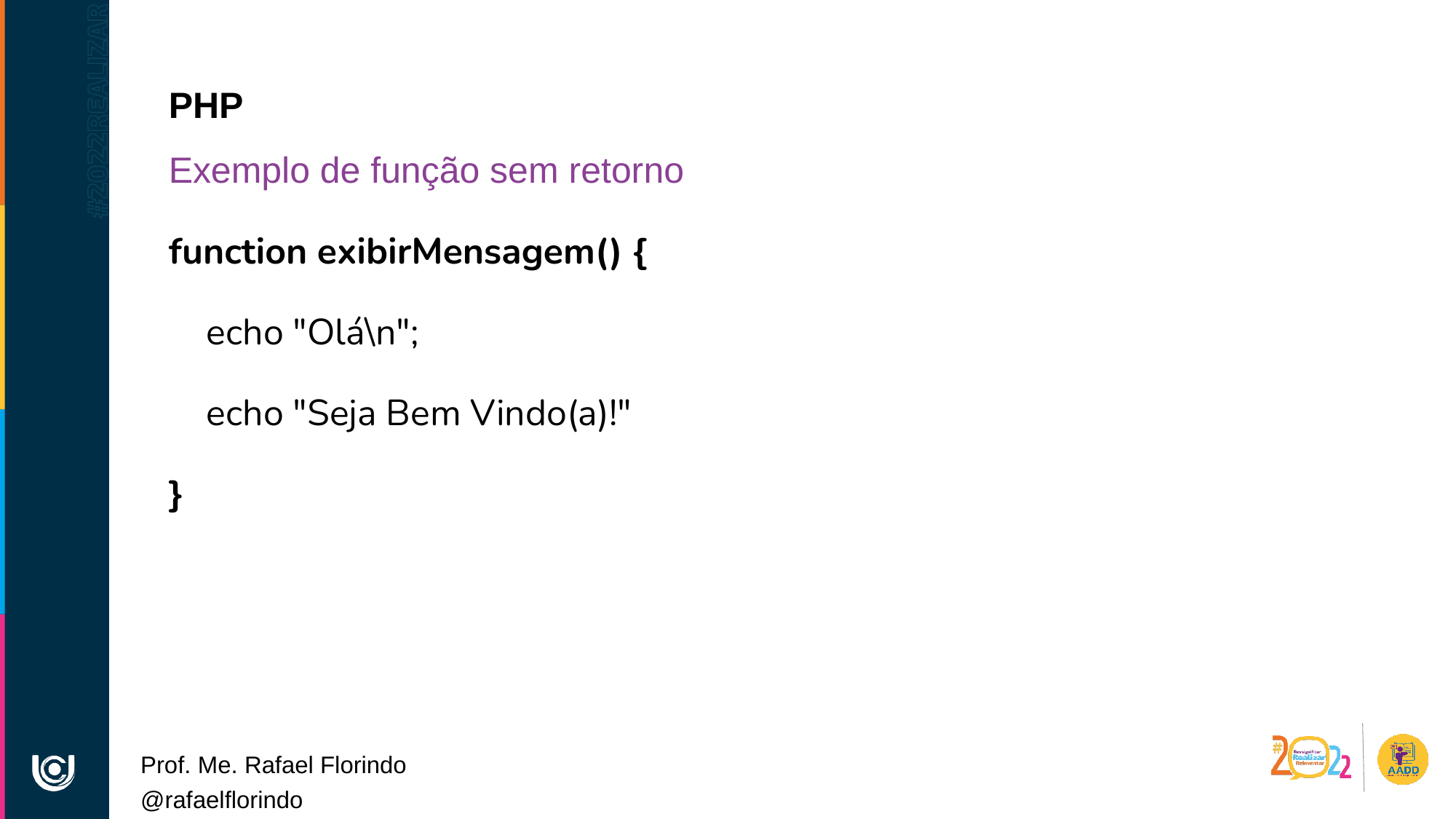

PHP
Exemplo de função sem retorno
function exibirMensagem() {
    echo "Olá\n";
    echo "Seja Bem Vindo(a)!"
}
Prof. Me. Rafael Florindo
@rafaelflorindo